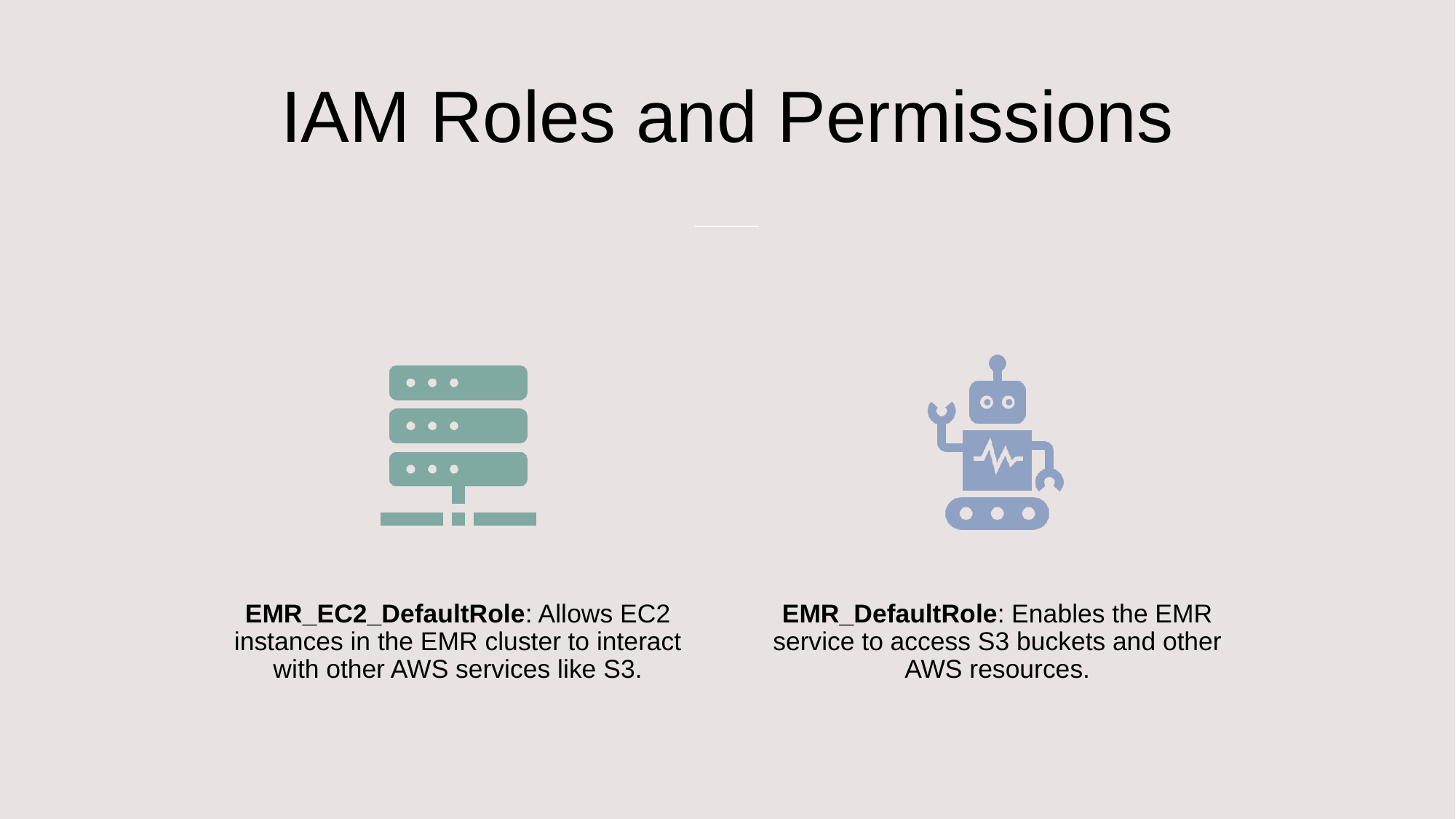

# IAM Roles and Permissions
EMR_EC2_DefaultRole: Allows EC2 instances in the EMR cluster to interact with other AWS services like S3.
EMR_DefaultRole: Enables the EMR service to access S3 buckets and other AWS resources.